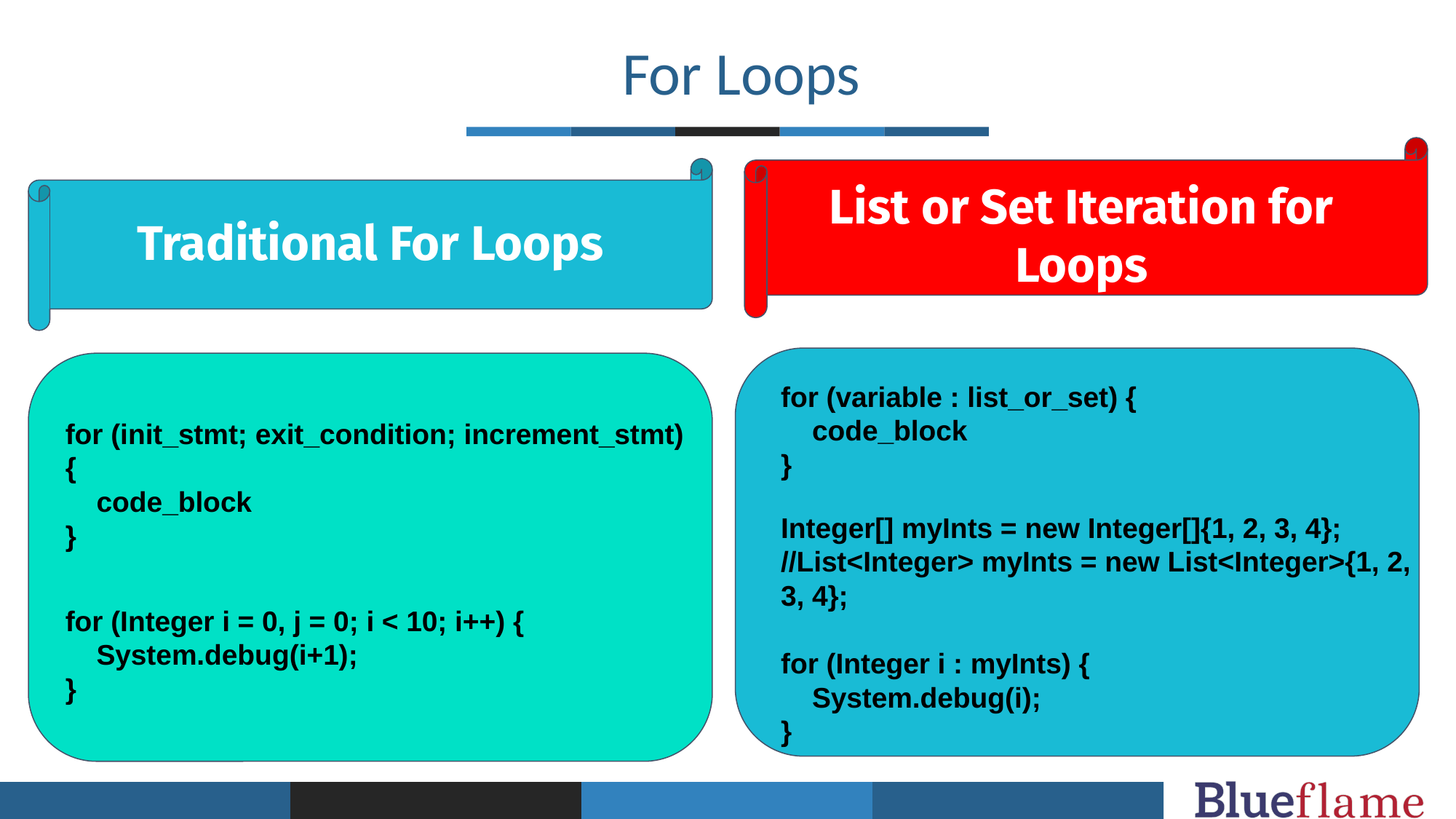

For Loops

Traditional For Loops
List or Set Iteration for Loops

for (variable : list_or_set) {
    code_block
}

for (init_stmt; exit_condition; increment_stmt) {
    code_block
}

Integer[] myInts = new Integer[]{1, 2, 3, 4};
//List<Integer> myInts = new List<Integer>{1, 2, 3, 4};
for (Integer i : myInts) {
    System.debug(i);
}

for (Integer i = 0, j = 0; i < 10; i++) {
    System.debug(i+1);
}